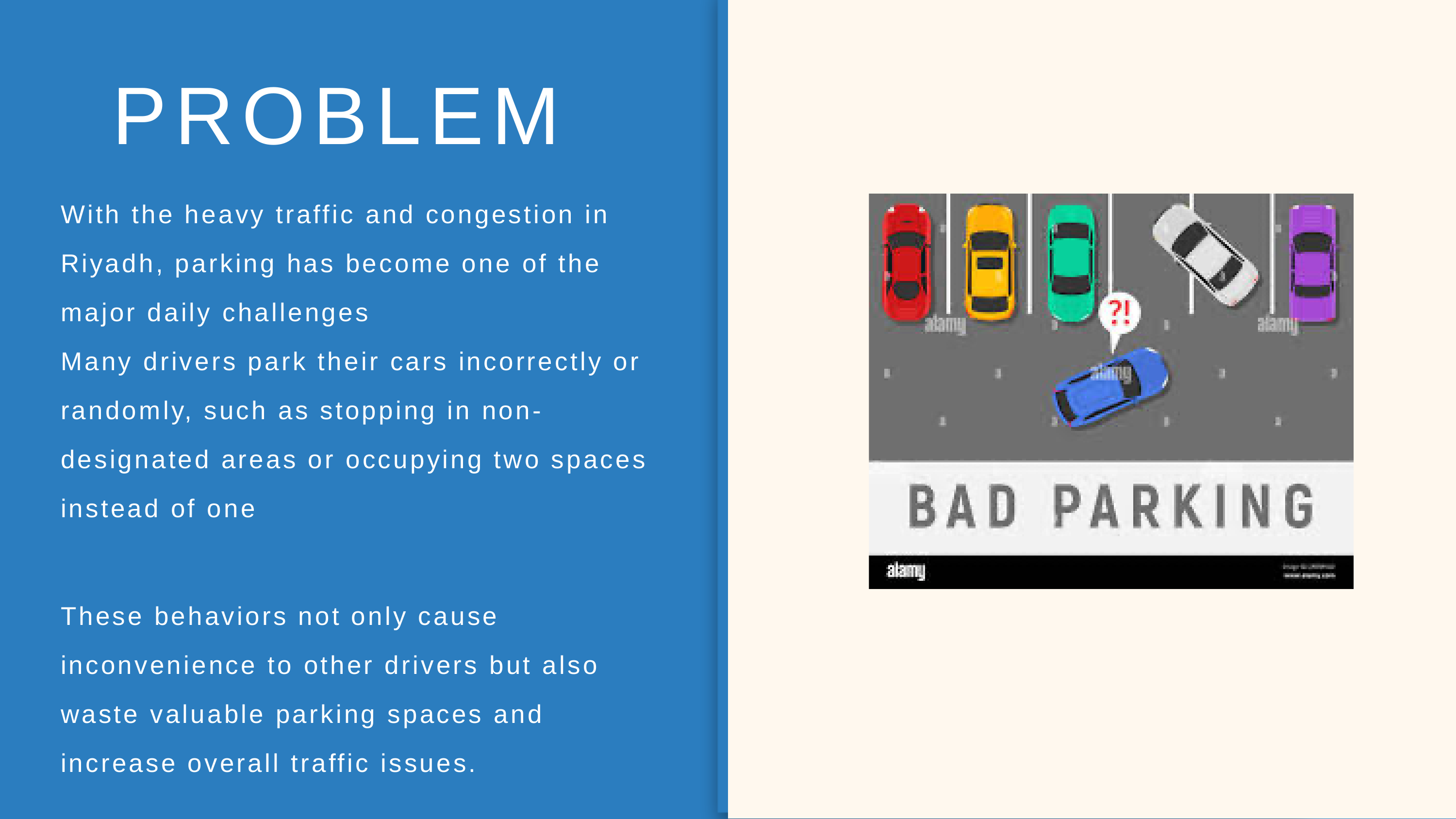

PROBLEM

With the heavy traffic and congestion in Riyadh, parking has become one of the major daily challenges
Many drivers park their cars incorrectly or randomly, such as stopping in non-designated areas or occupying two spaces instead of one

These behaviors not only cause inconvenience to other drivers but also waste valuable parking spaces and increase overall traffic issues.